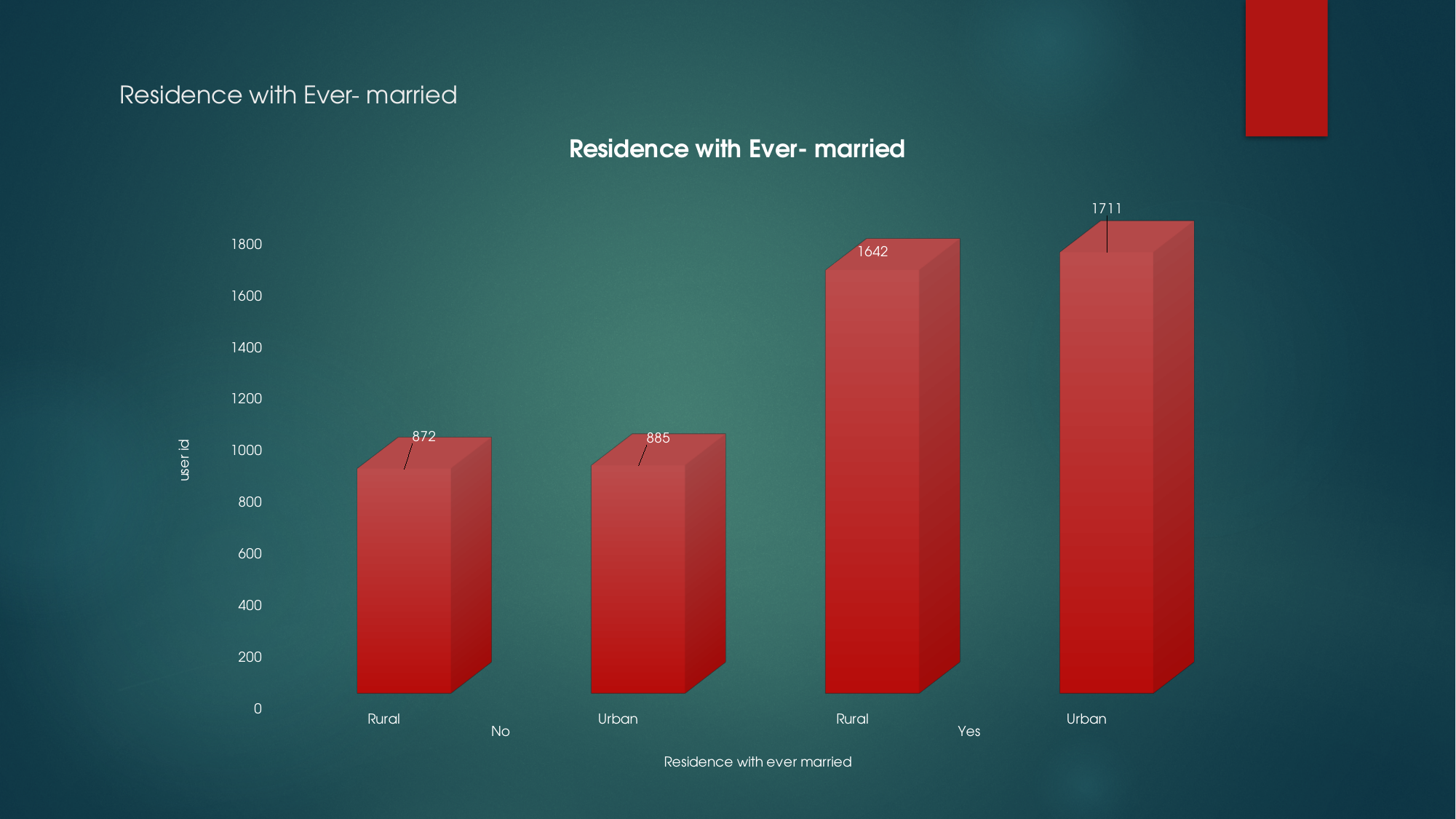

# Residence with Ever- married

[unsupported chart]